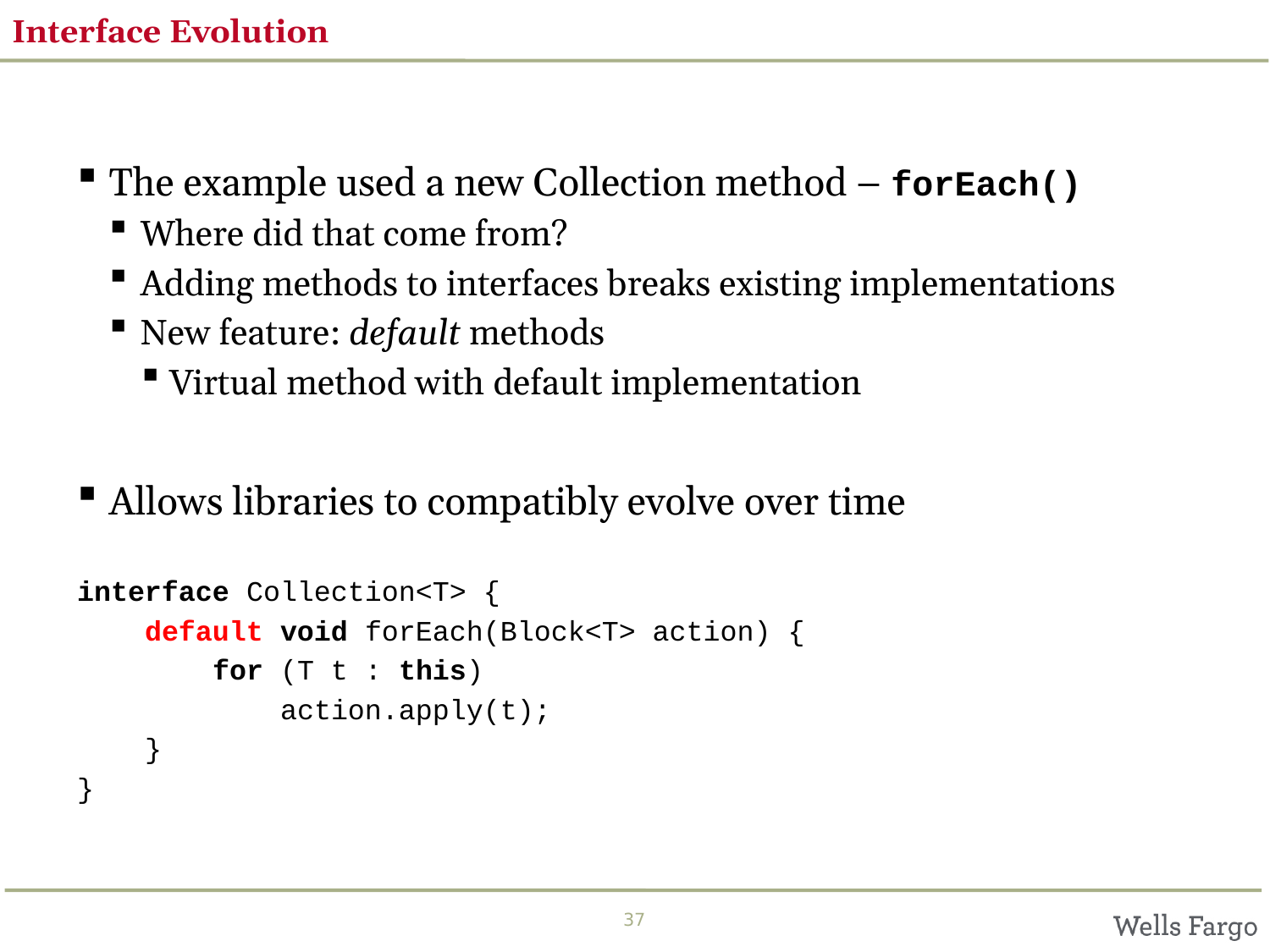

# Interface Evolution
The example used a new Collection method – forEach()
Where did that come from?
Adding methods to interfaces breaks existing implementations
New feature: default methods
Virtual method with default implementation

Allows libraries to compatibly evolve over time

interface Collection<T> {
    default void forEach(Block<T> action) {
        for (T t : this)
            action.apply(t);
    }
}

37